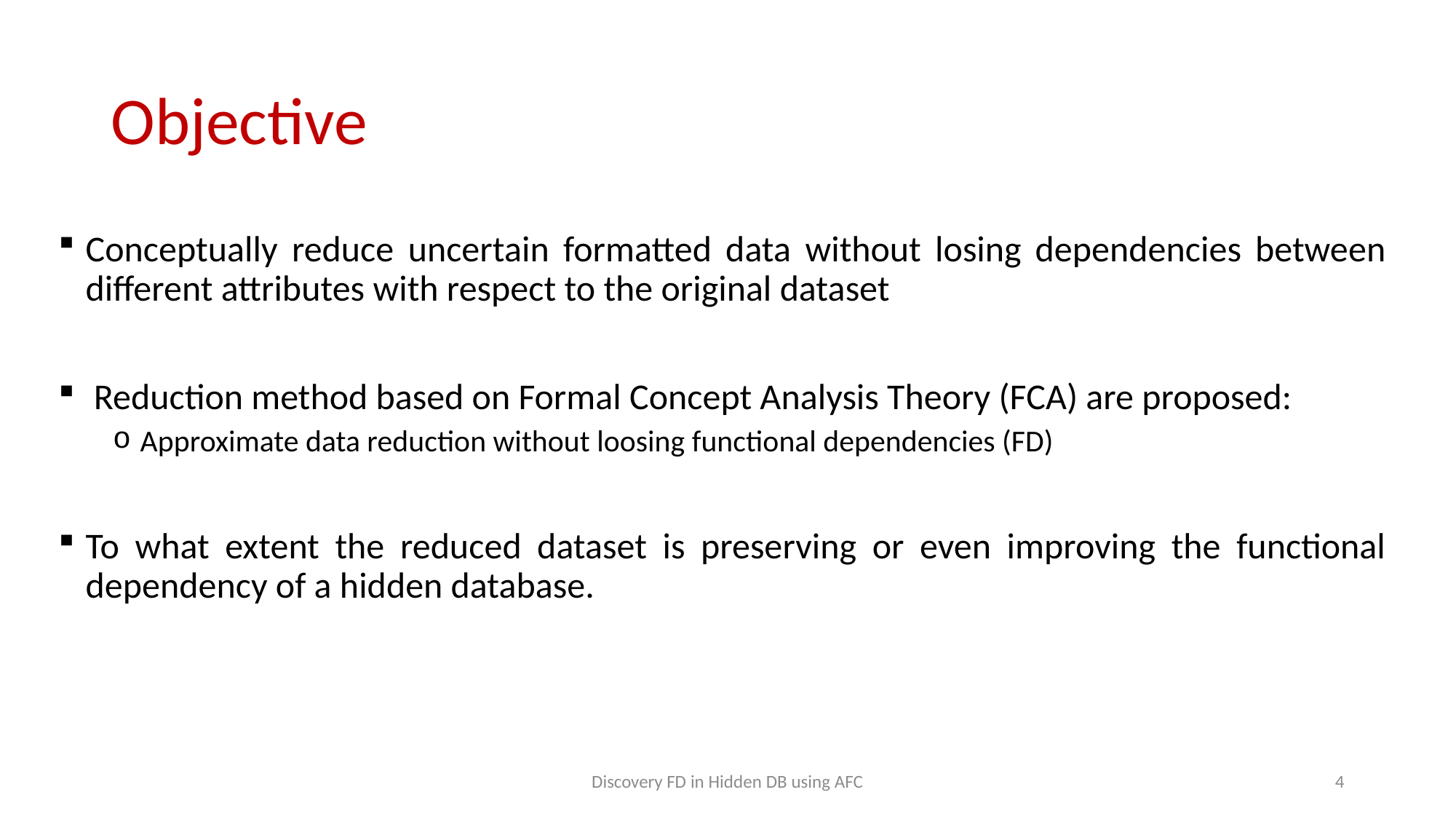

# Objective
Conceptually reduce uncertain formatted data without losing dependencies between different attributes with respect to the original dataset

 Reduction method based on Formal Concept Analysis Theory (FCA) are proposed:
Approximate data reduction without loosing functional dependencies (FD)

To what extent the reduced dataset is preserving or even improving the functional dependency of a hidden database.
Discovery FD in Hidden DB using AFC
4